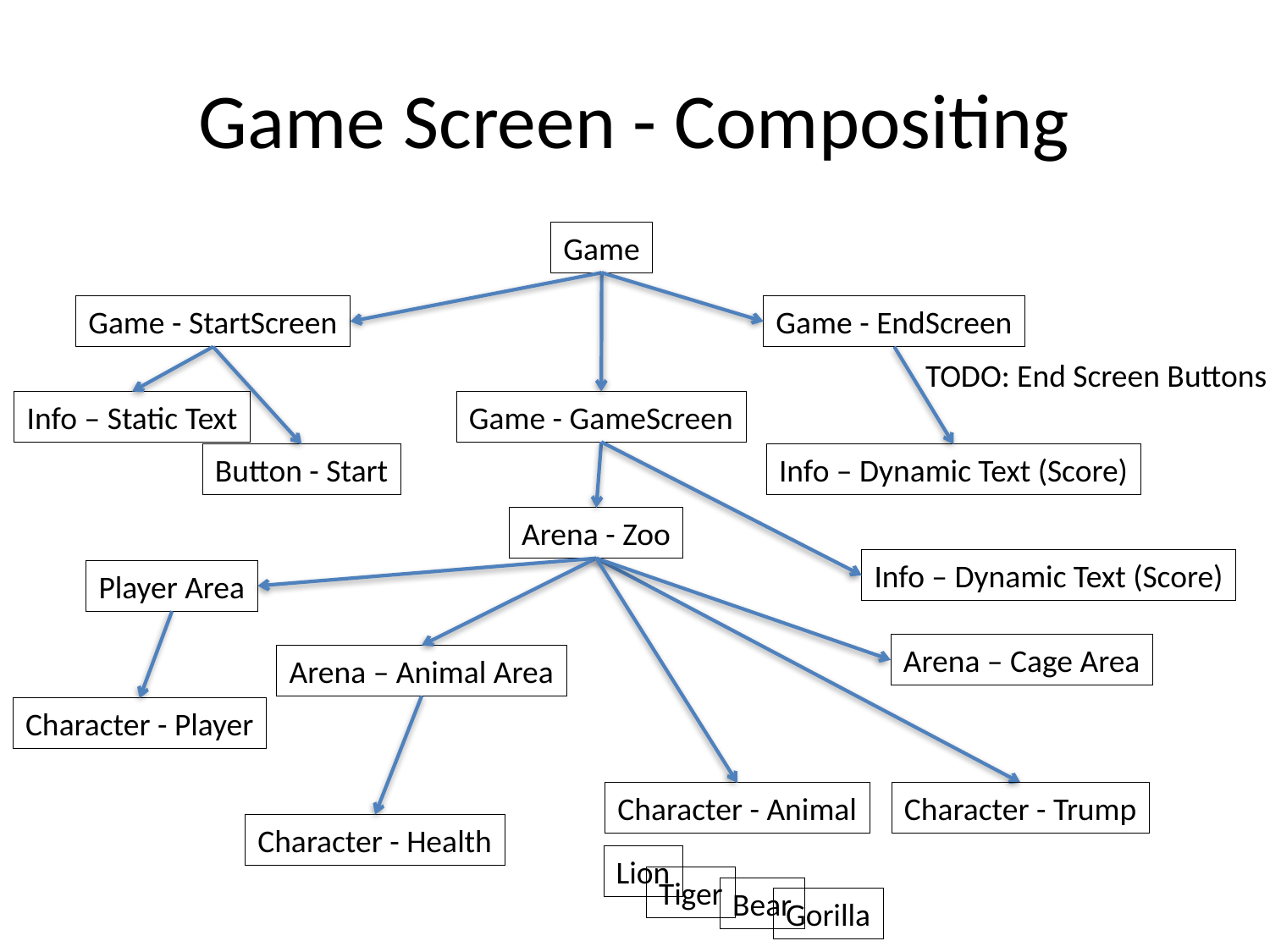

# Game Screen - Compositing
Game
Game - StartScreen
Game - EndScreen
TODO: End Screen Buttons
Info – Static Text
Game - GameScreen
Button - Start
Info – Dynamic Text (Score)
Arena - Zoo
Info – Dynamic Text (Score)
Player Area
Arena – Cage Area
Arena – Animal Area
Character - Player
Character - Animal
Character - Trump
Character - Health
Lion
Tiger
Bear
Gorilla